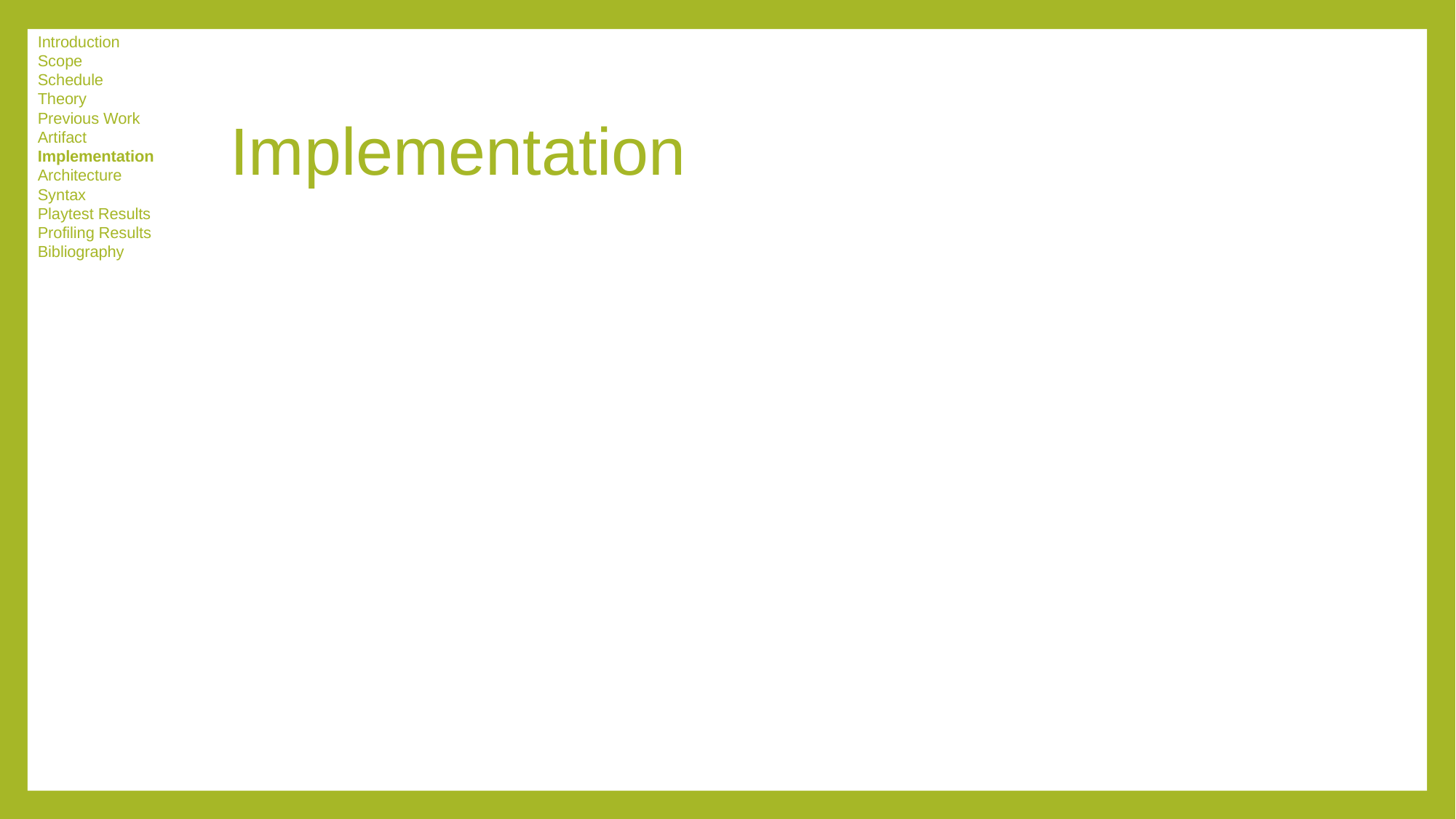

Introduction
Scope
Schedule
Theory
Previous Work
Artifact
Implementation
Architecture
Syntax
Playtest Results
Profiling Results
Bibliography
# Implementation